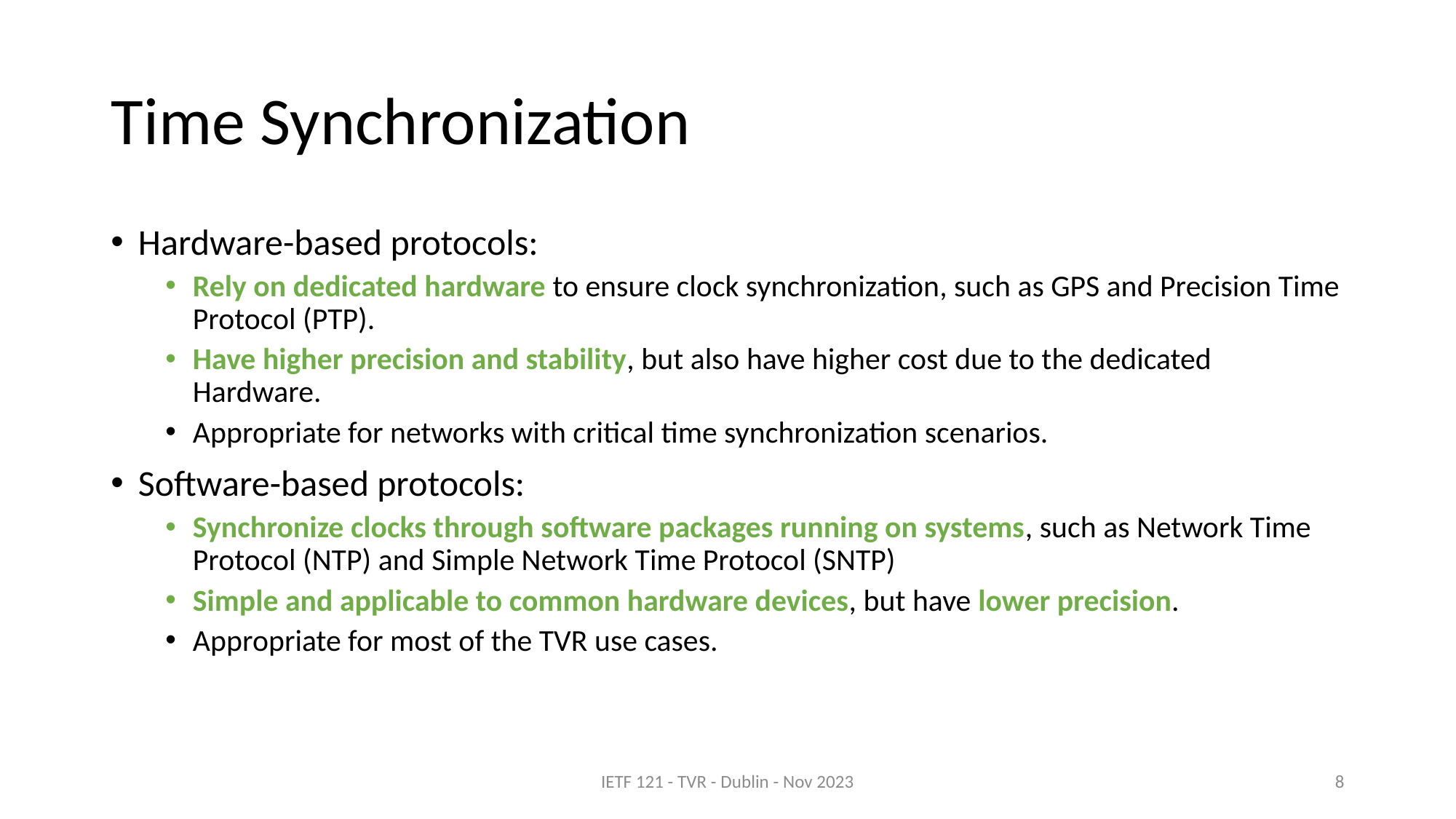

# Time Synchronization
Hardware-based protocols:
Rely on dedicated hardware to ensure clock synchronization, such as GPS and Precision Time Protocol (PTP).
Have higher precision and stability, but also have higher cost due to the dedicated Hardware.
Appropriate for networks with critical time synchronization scenarios.
Software-based protocols:
Synchronize clocks through software packages running on systems, such as Network Time Protocol (NTP) and Simple Network Time Protocol (SNTP)
Simple and applicable to common hardware devices, but have lower precision.
Appropriate for most of the TVR use cases.
IETF 121 - TVR - Dublin - Nov 2023
8